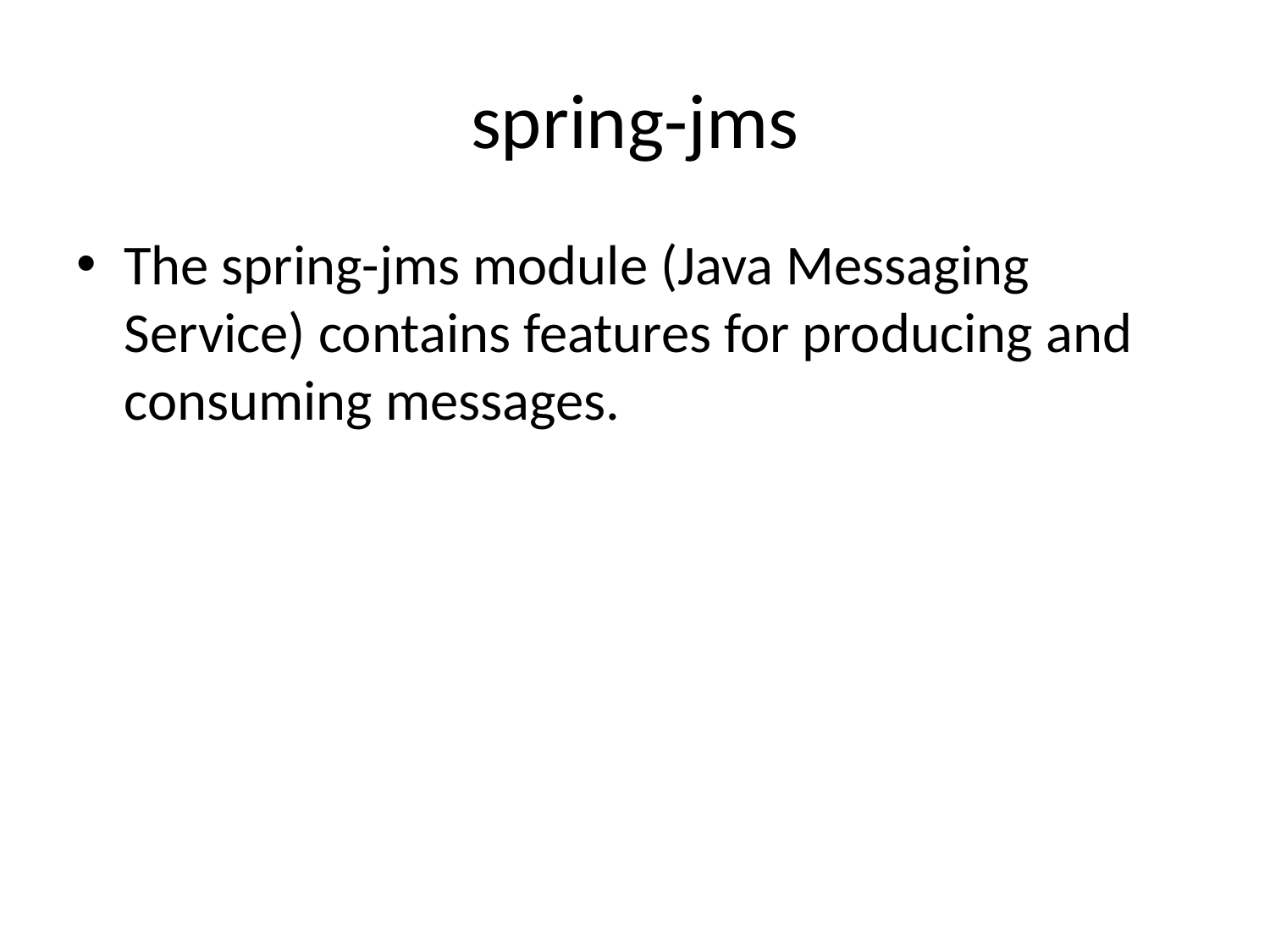

# spring-jms
The spring-jms module (Java Messaging Service) contains features for producing and consuming messages.